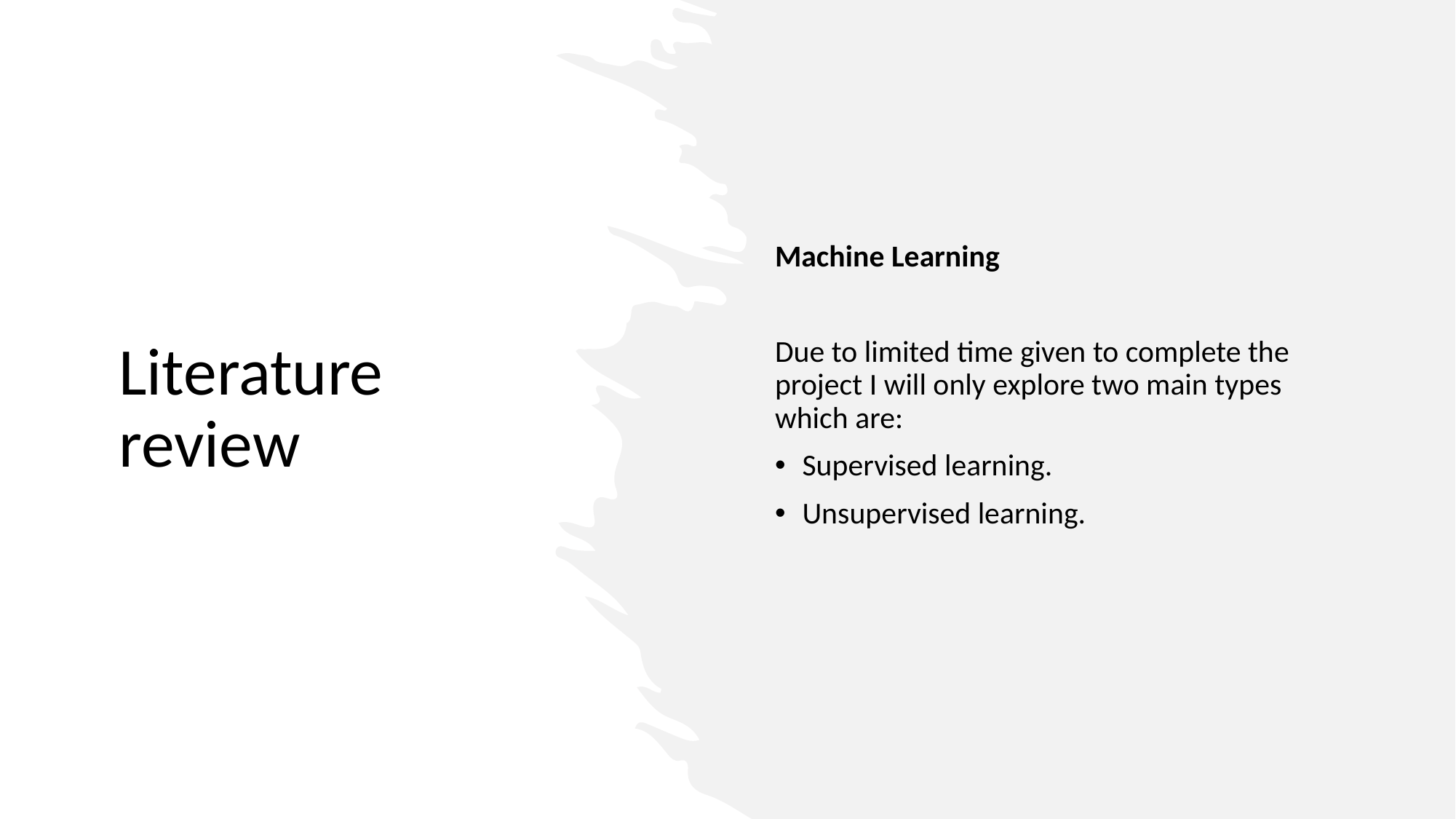

Machine Learning

Due to limited time given to complete the project I will only explore two main types which are:
Supervised learning.
Unsupervised learning.

# Literature review